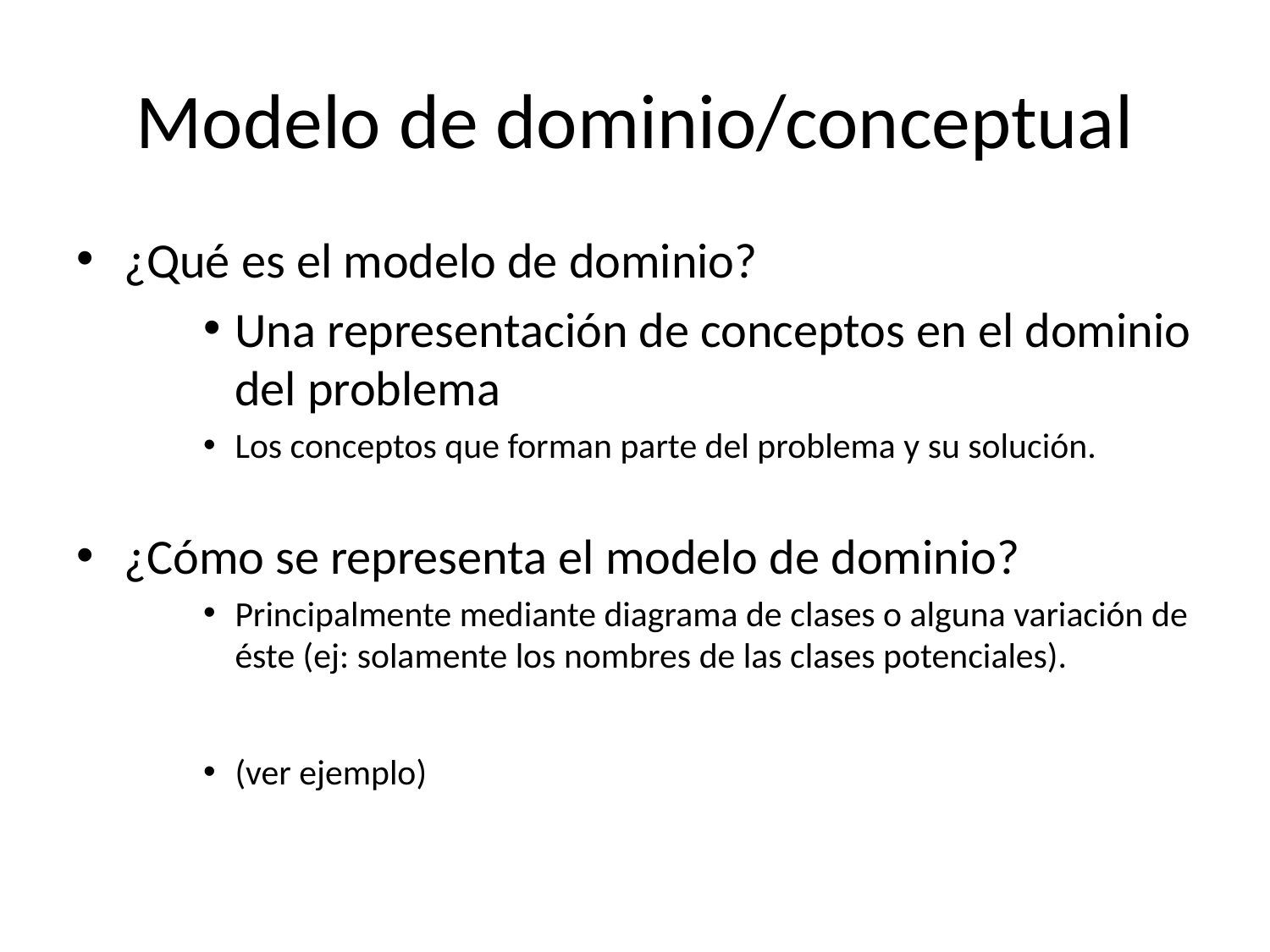

Modelo de dominio/conceptual
¿Qué es el modelo de dominio?
Una representación de conceptos en el dominio del problema
Los conceptos que forman parte del problema y su solución.

¿Cómo se representa el modelo de dominio?
Principalmente mediante diagrama de clases o alguna variación de éste (ej: solamente los nombres de las clases potenciales).

(ver ejemplo)